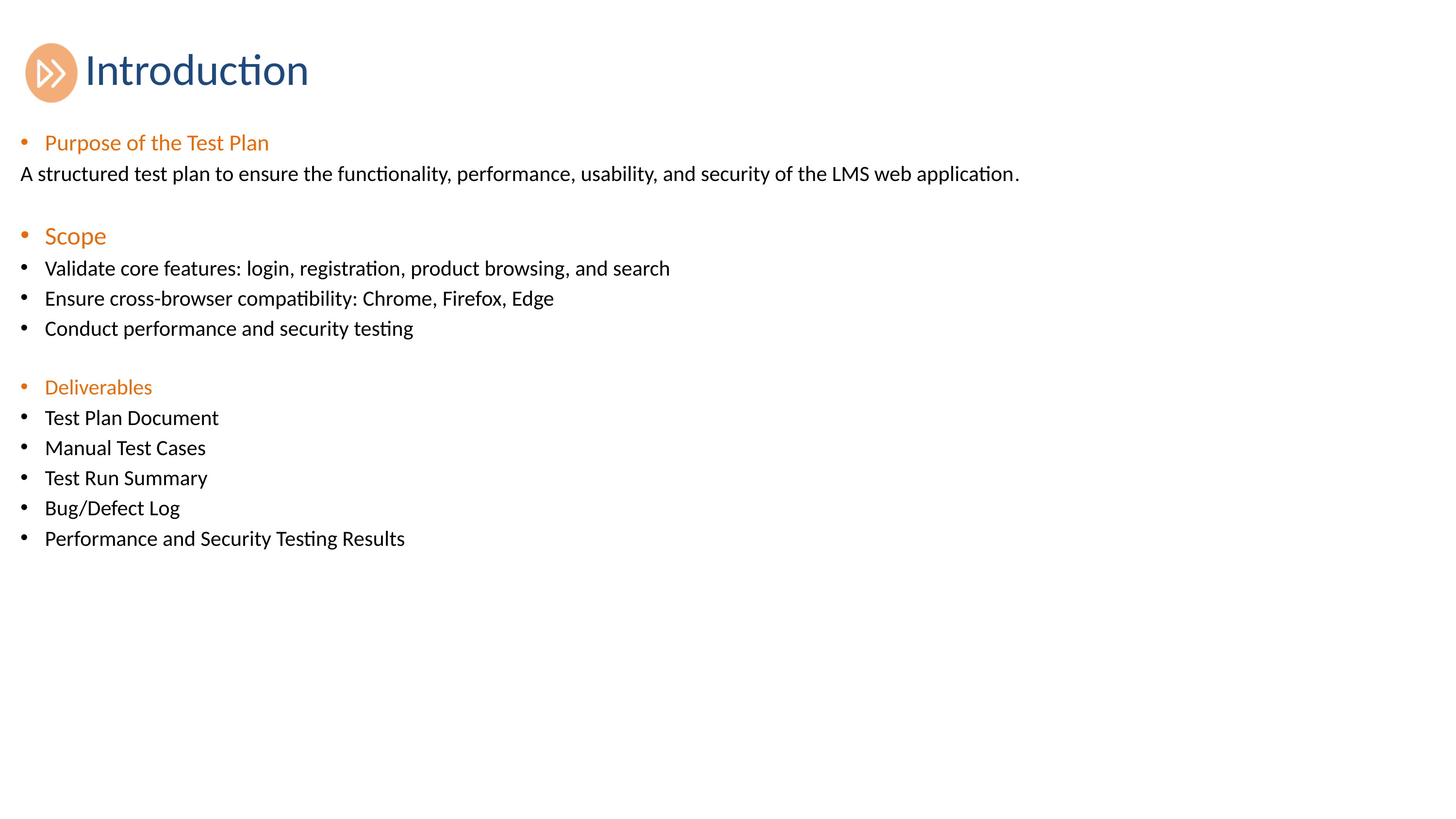

# Introduction

Purpose of the Test Plan
A structured test plan to ensure the functionality, performance, usability, and security of the LMS web application.

Scope
Validate core features: login, registration, product browsing, and search
Ensure cross-browser compatibility: Chrome, Firefox, Edge
Conduct performance and security testing

Deliverables
Test Plan Document
Manual Test Cases
Test Run Summary
Bug/Defect Log
Performance and Security Testing Results